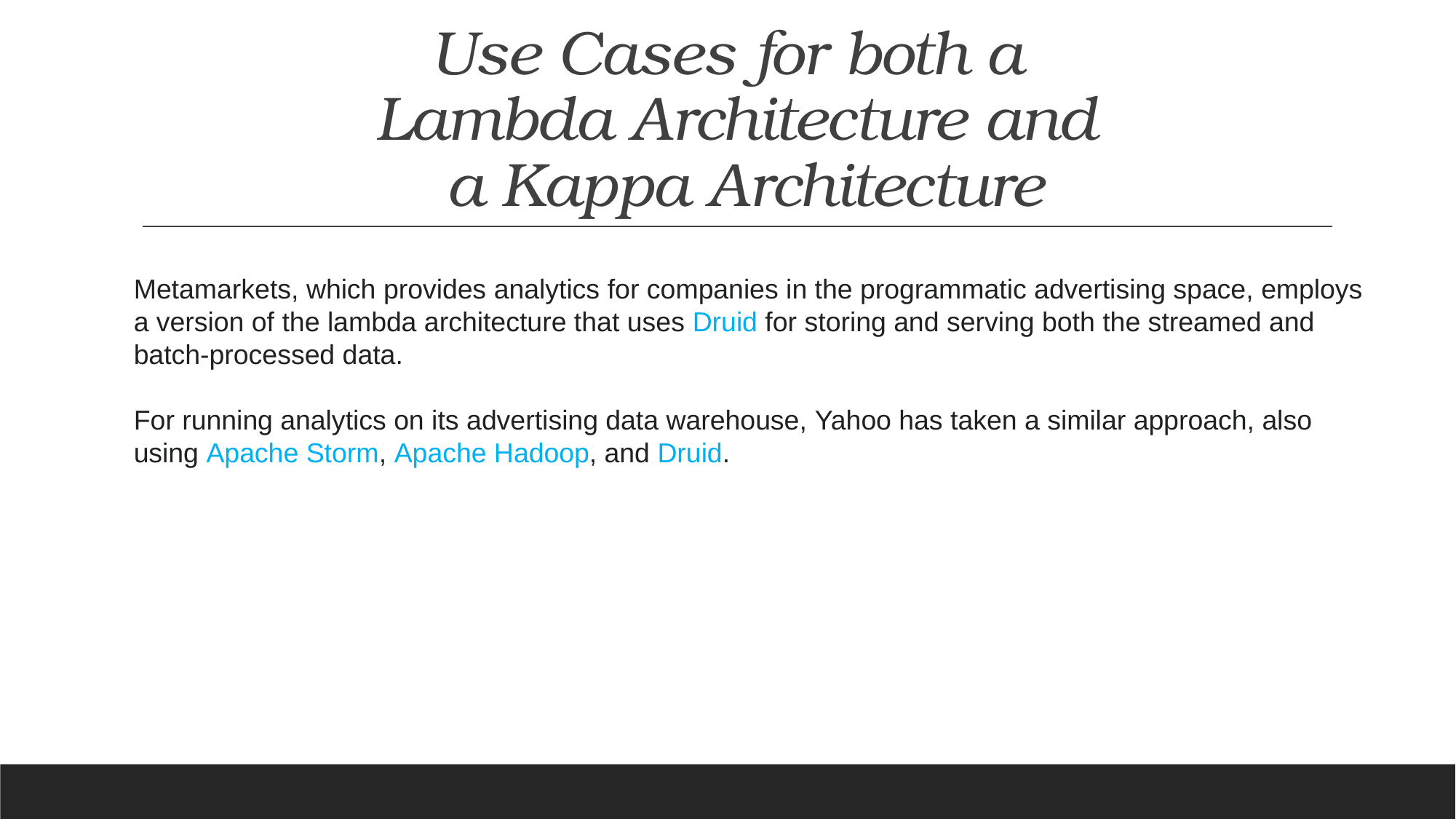

# Use Cases for both a Lambda Architecture and a Kappa Architecture

Metamarkets, which provides analytics for companies in the programmatic advertising space, employs a version of the lambda architecture that uses Druid for storing and serving both the streamed and batch-processed data.

For running analytics on its advertising data warehouse, Yahoo has taken a similar approach, also using Apache Storm, Apache Hadoop, and Druid.